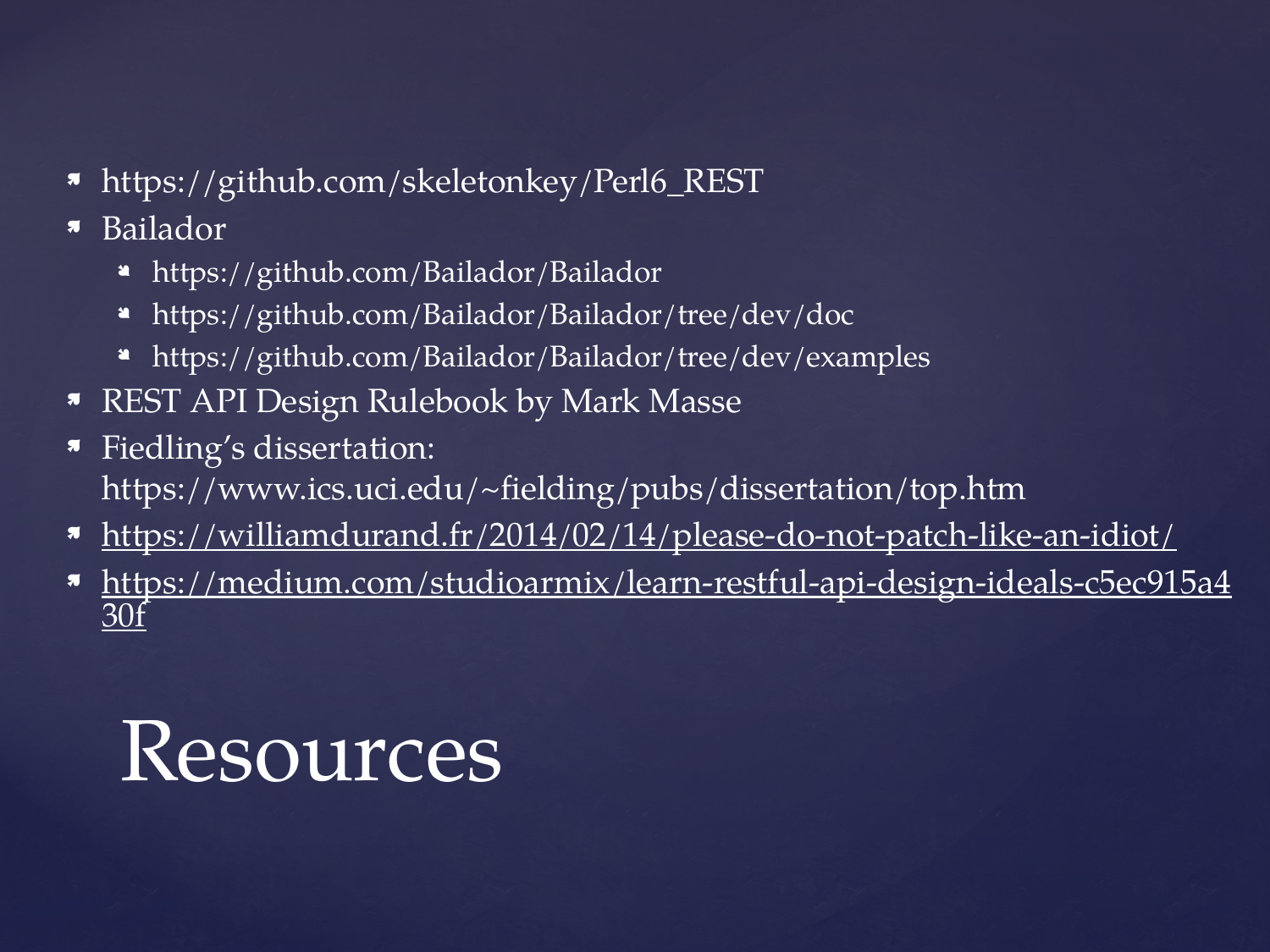

https://github.com/skeletonkey/Perl6_REST
Bailador
https://github.com/Bailador/Bailador
https://github.com/Bailador/Bailador/tree/dev/doc
https://github.com/Bailador/Bailador/tree/dev/examples
REST API Design Rulebook by Mark Masse
Fiedling’s dissertation: https://www.ics.uci.edu/~fielding/pubs/dissertation/top.htm
https://williamdurand.fr/2014/02/14/please-do-not-patch-like-an-idiot/
https://medium.com/studioarmix/learn-restful-api-design-ideals-c5ec915a430f

# Resources